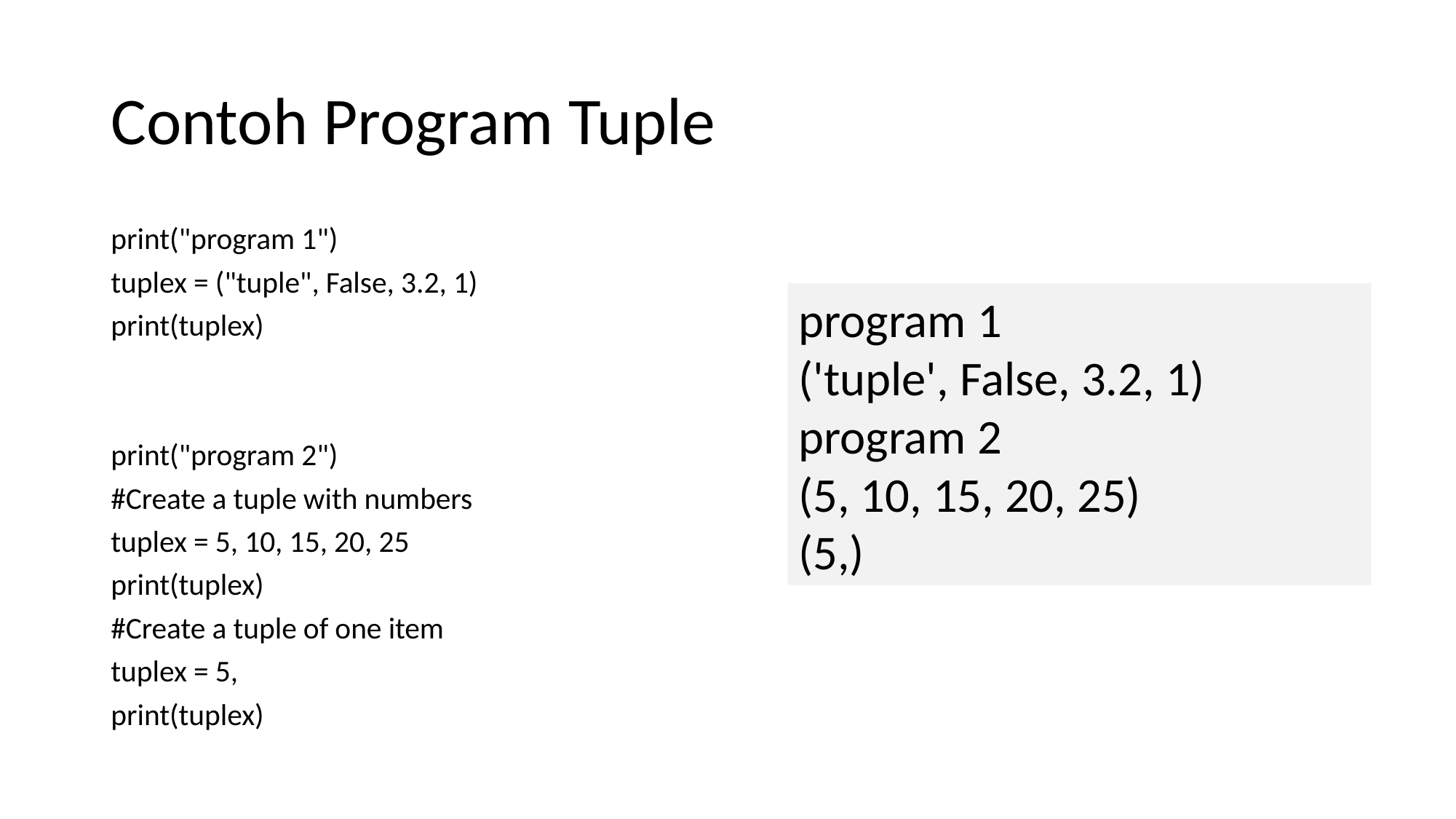

# Contoh Program Tuple
print("program 1")
tuplex = ("tuple", False, 3.2, 1)
print(tuplex)

print("program 2")
#Create a tuple with numbers
tuplex = 5, 10, 15, 20, 25
print(tuplex)
#Create a tuple of one item
tuplex = 5,
print(tuplex)
program 1
('tuple', False, 3.2, 1)
program 2
(5, 10, 15, 20, 25)
(5,)